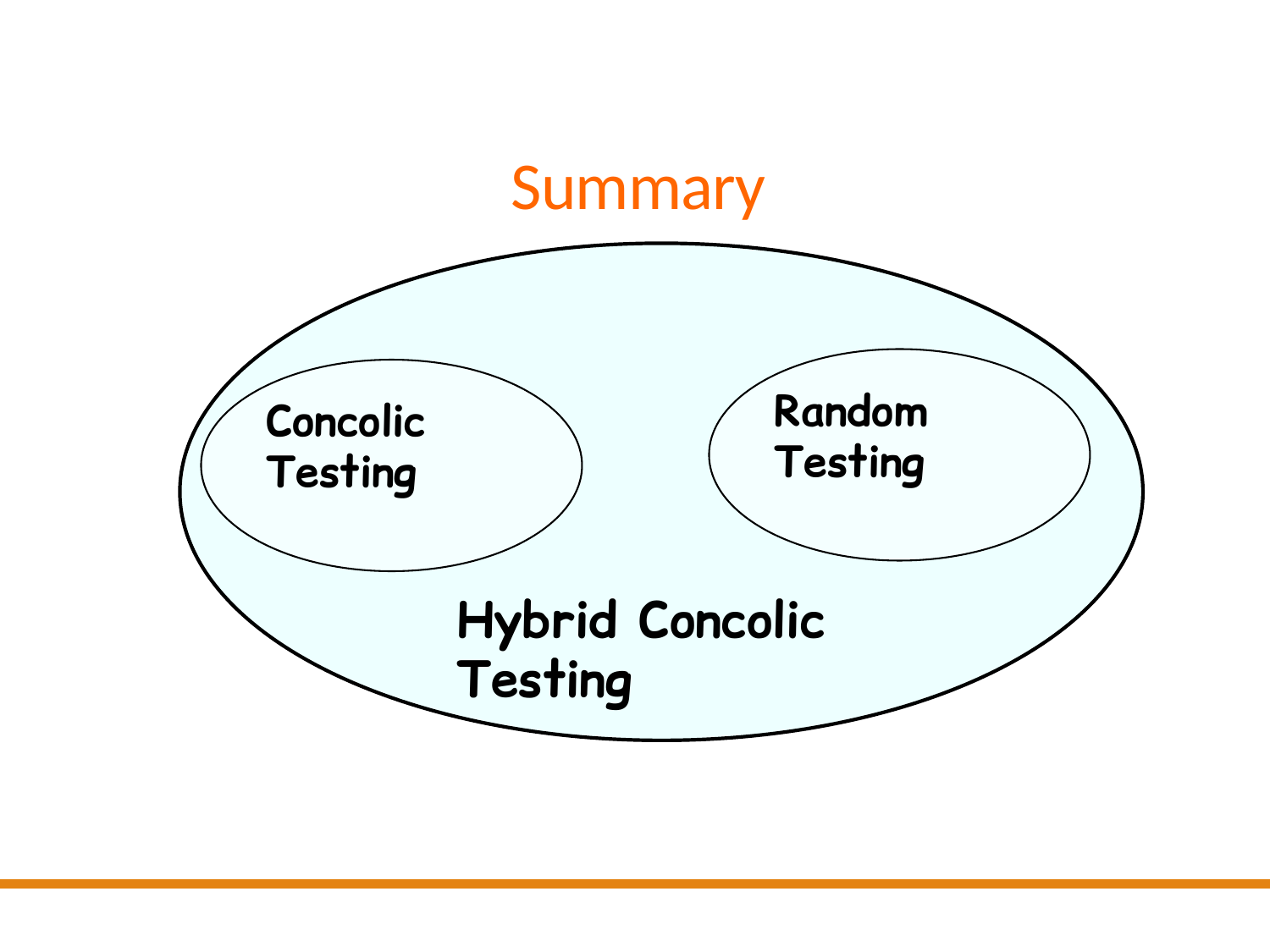

# Summary

Random Testing

Concolic Testing
Hybrid Concolic Testing